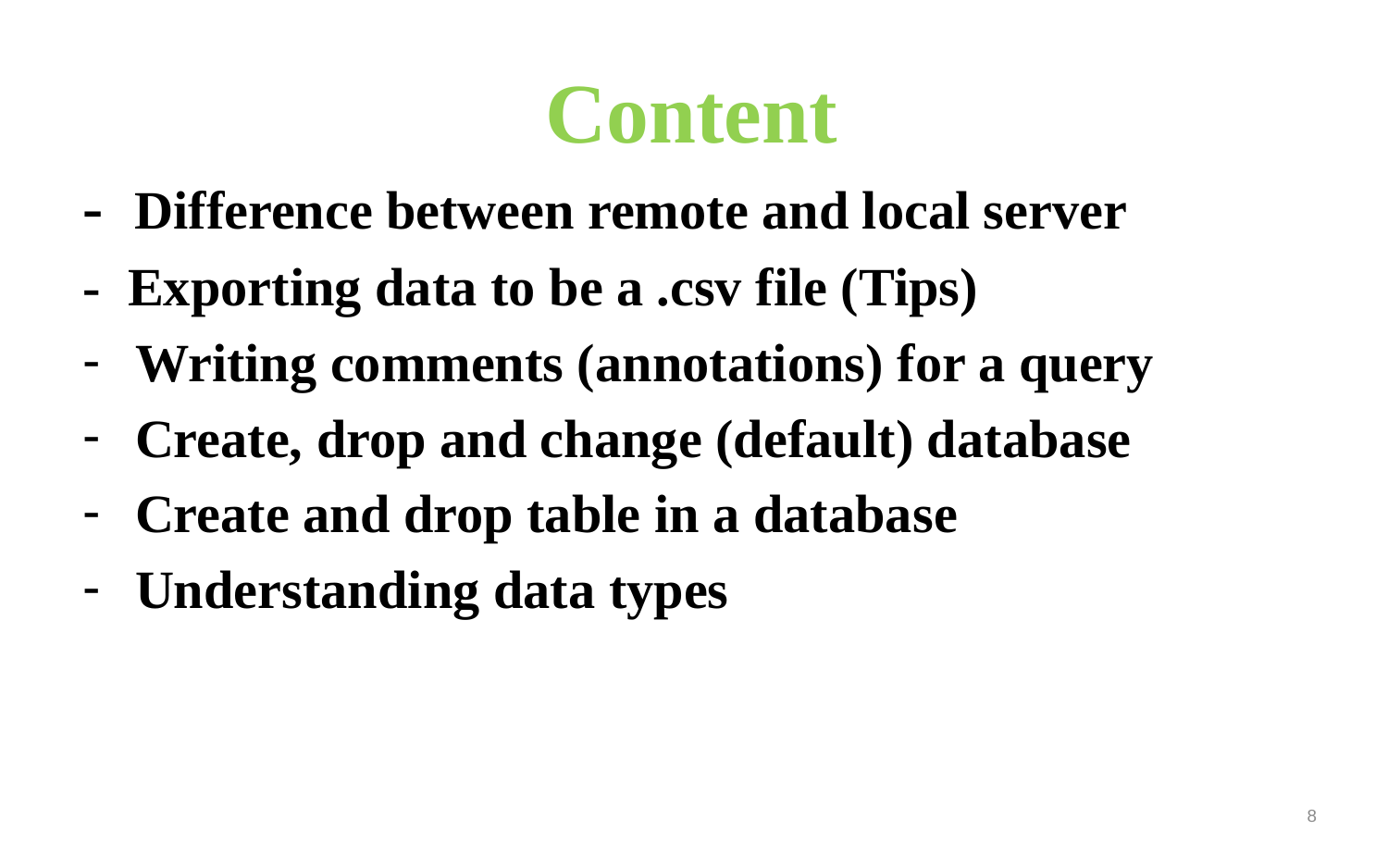

# Content
-  Difference between remote and local server
-  Exporting data to be a .csv file (Tips)
Writing comments (annotations) for a query
Create, drop and change (default) database
Create and drop table in a database
Understanding data types

8